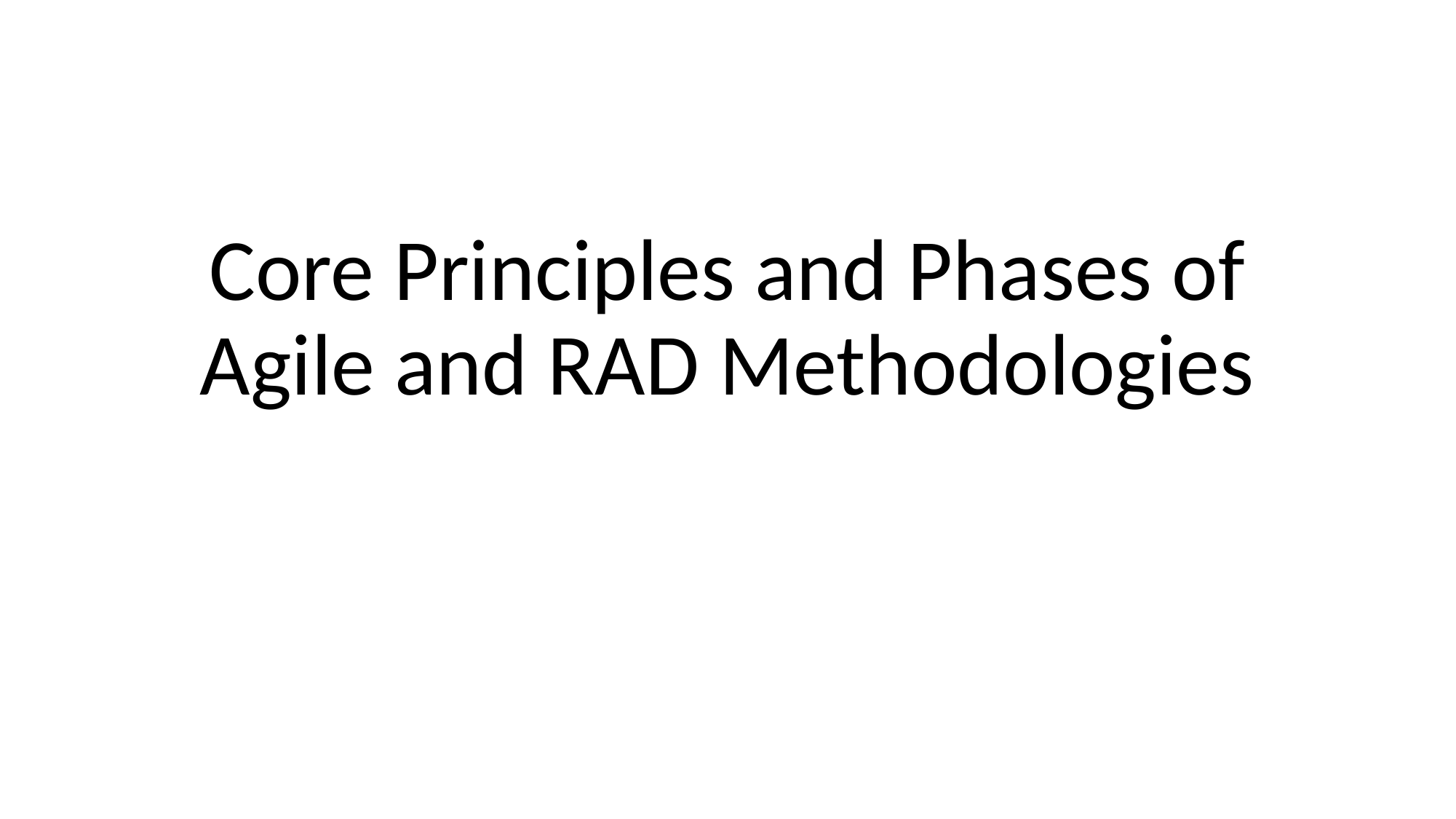

# Core Principles and Phases of Agile and RAD Methodologies